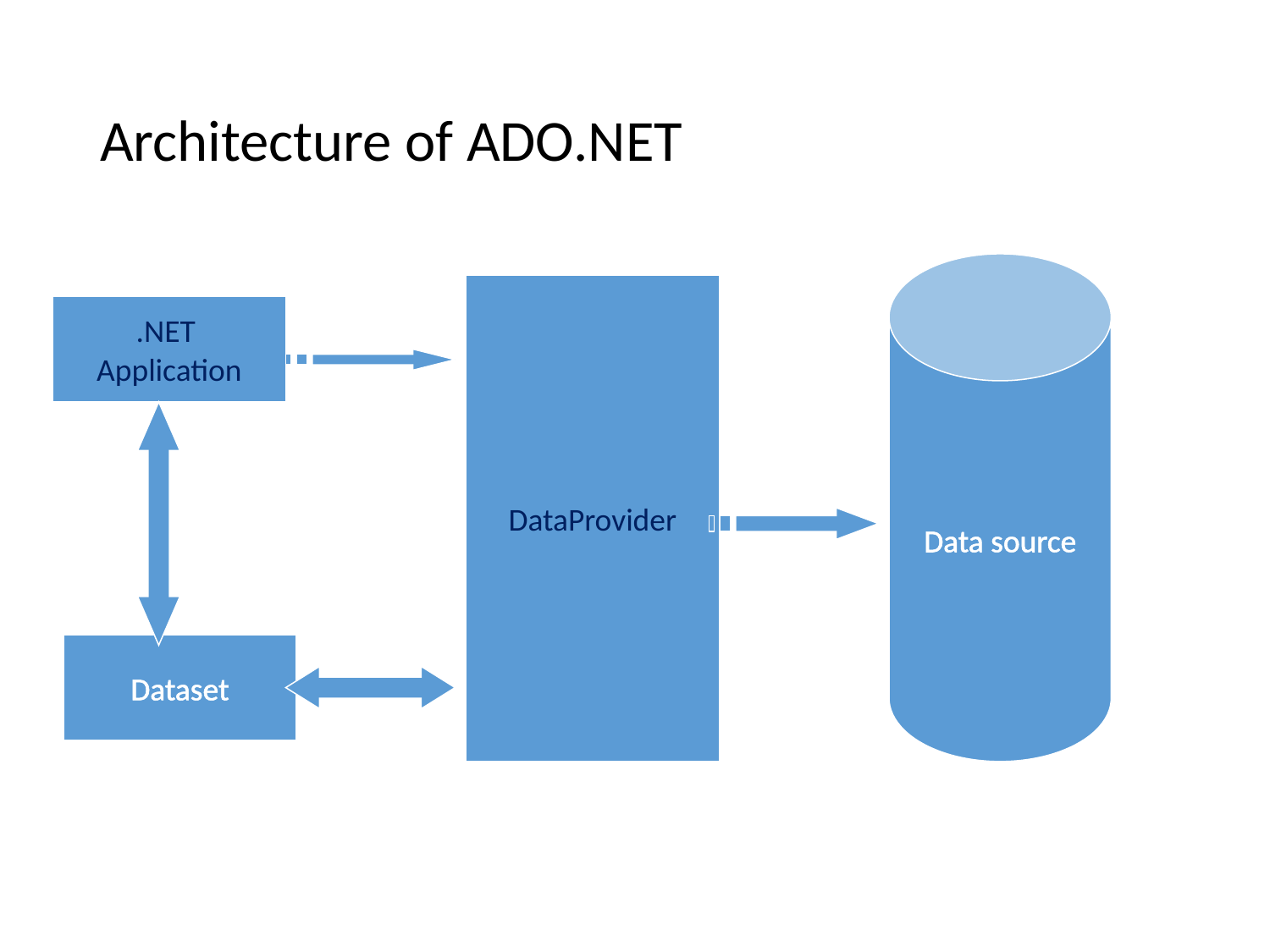

# Architecture of ADO.NET
Data source
DataProvider
.NET
Application

Dataset